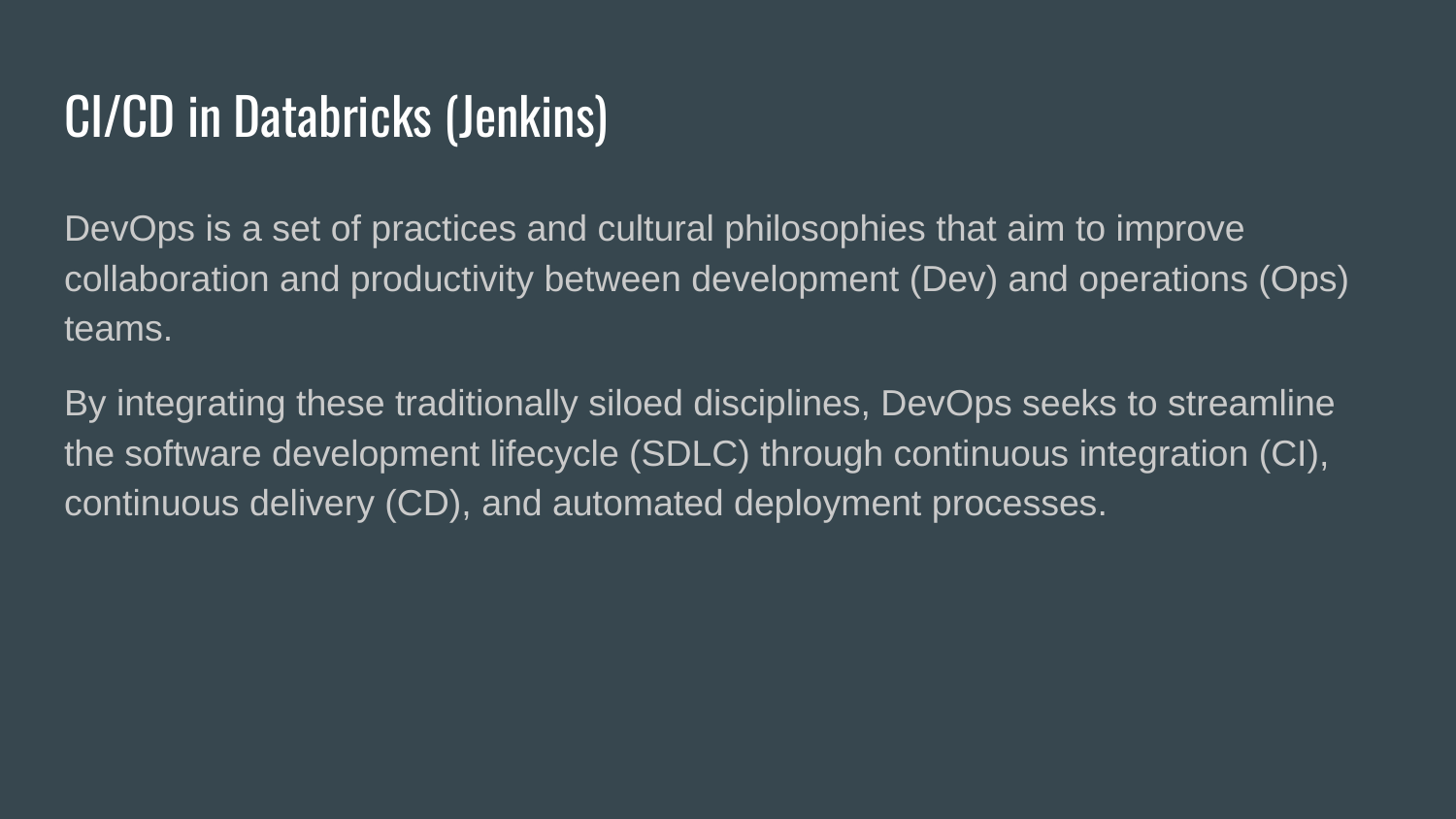

# CI/CD in Databricks (Jenkins)
DevOps is a set of practices and cultural philosophies that aim to improve collaboration and productivity between development (Dev) and operations (Ops) teams.
By integrating these traditionally siloed disciplines, DevOps seeks to streamline the software development lifecycle (SDLC) through continuous integration (CI), continuous delivery (CD), and automated deployment processes.